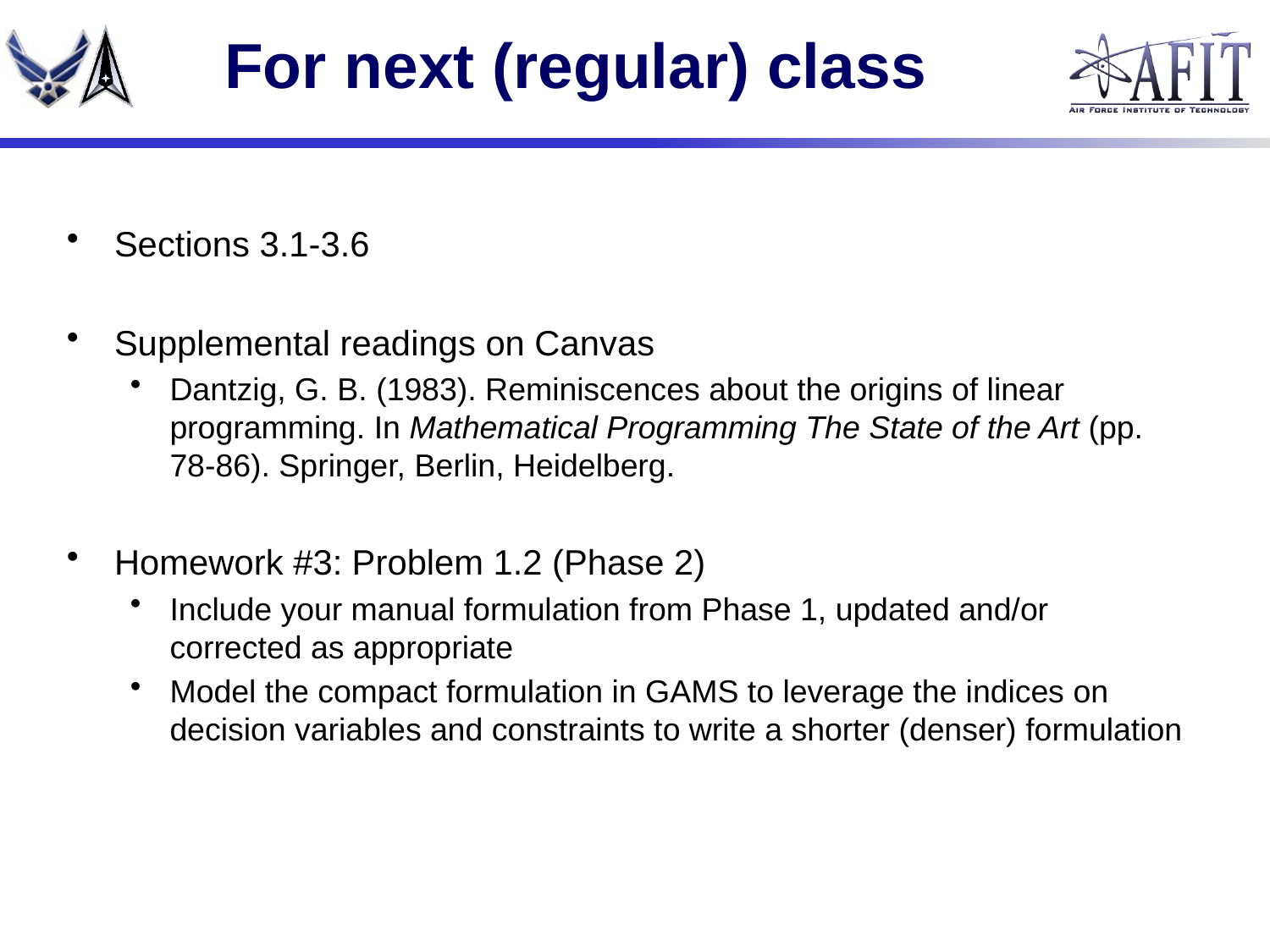

# For next (regular) class
Sections 3.1-3.6

Supplemental readings on Canvas
Dantzig, G. B. (1983). Reminiscences about the origins of linear programming. In Mathematical Programming The State of the Art (pp. 78-86). Springer, Berlin, Heidelberg.

Homework #3: Problem 1.2 (Phase 2)
Include your manual formulation from Phase 1, updated and/or corrected as appropriate
Model the compact formulation in GAMS to leverage the indices on decision variables and constraints to write a shorter (denser) formulation